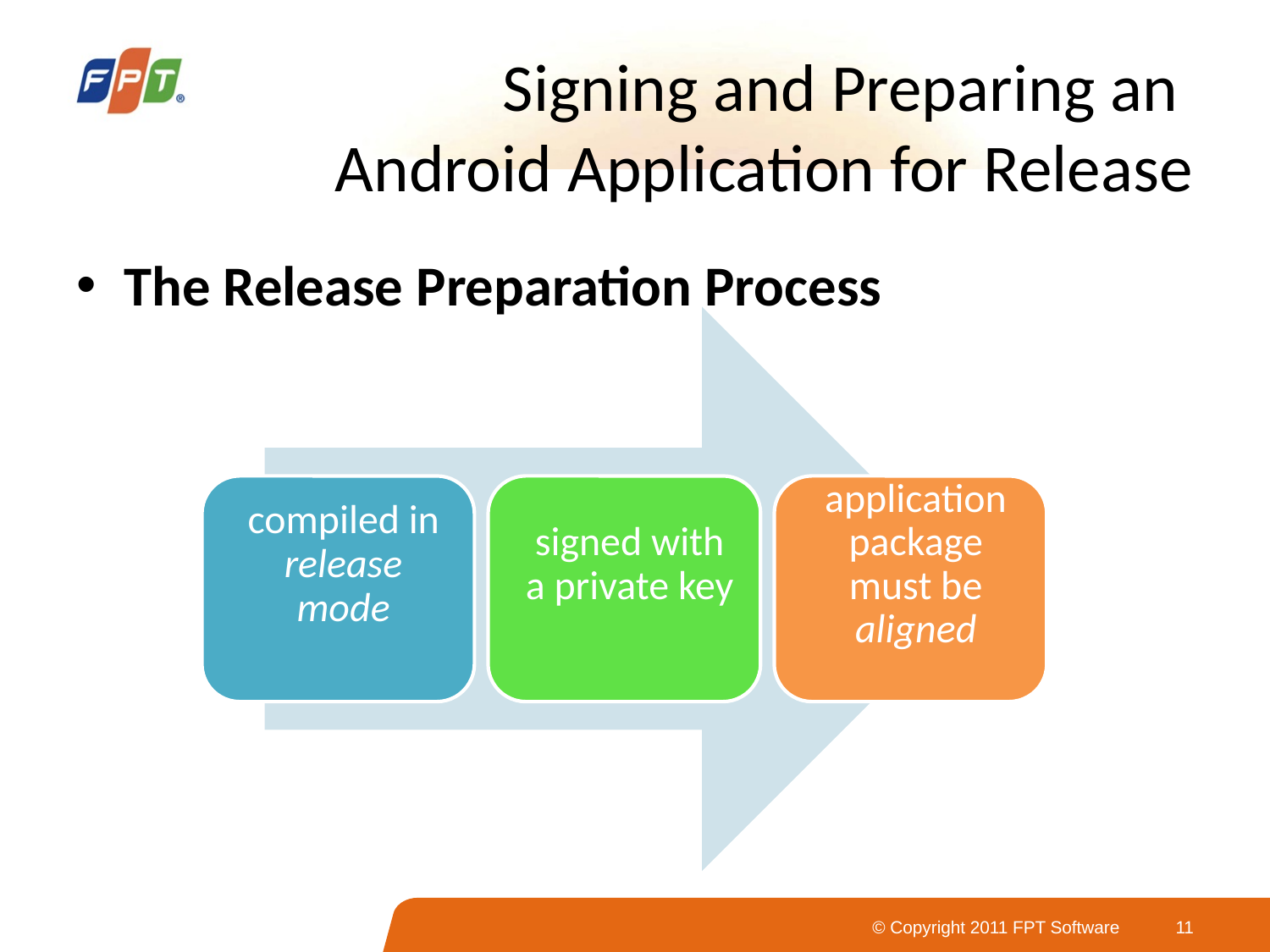

# Signing and Preparing an Android Application for Release
The Release Preparation Process
compiled in release mode
signed with a private key
application package must be aligned